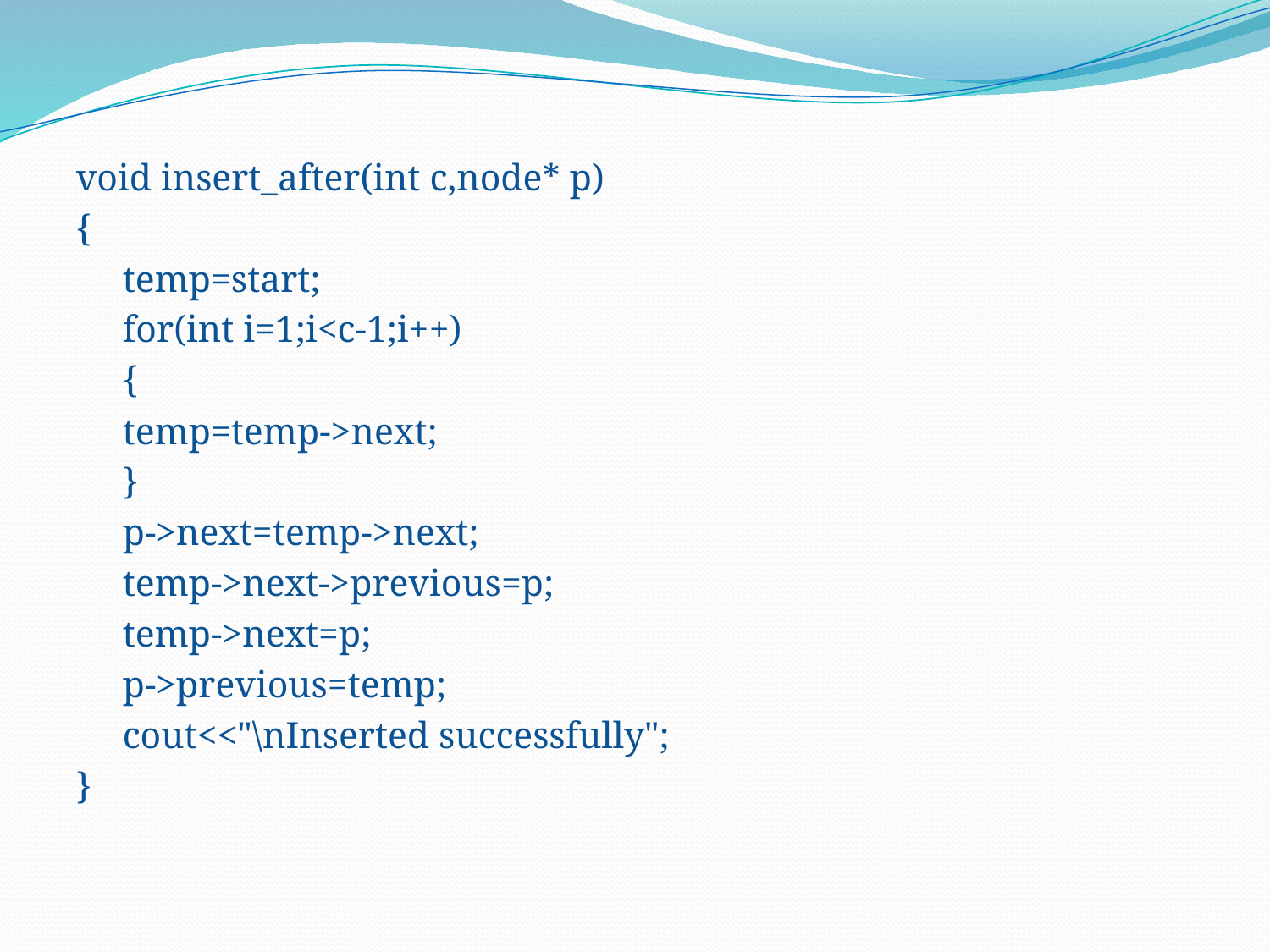

void insert_after(int c,node* p)
{
     temp=start;
     for(int i=1;i<c-1;i++)
     {
     temp=temp->next;
     }
     p->next=temp->next;
     temp->next->previous=p;
     temp->next=p;
     p->previous=temp;
     cout<<"\nInserted successfully";
}